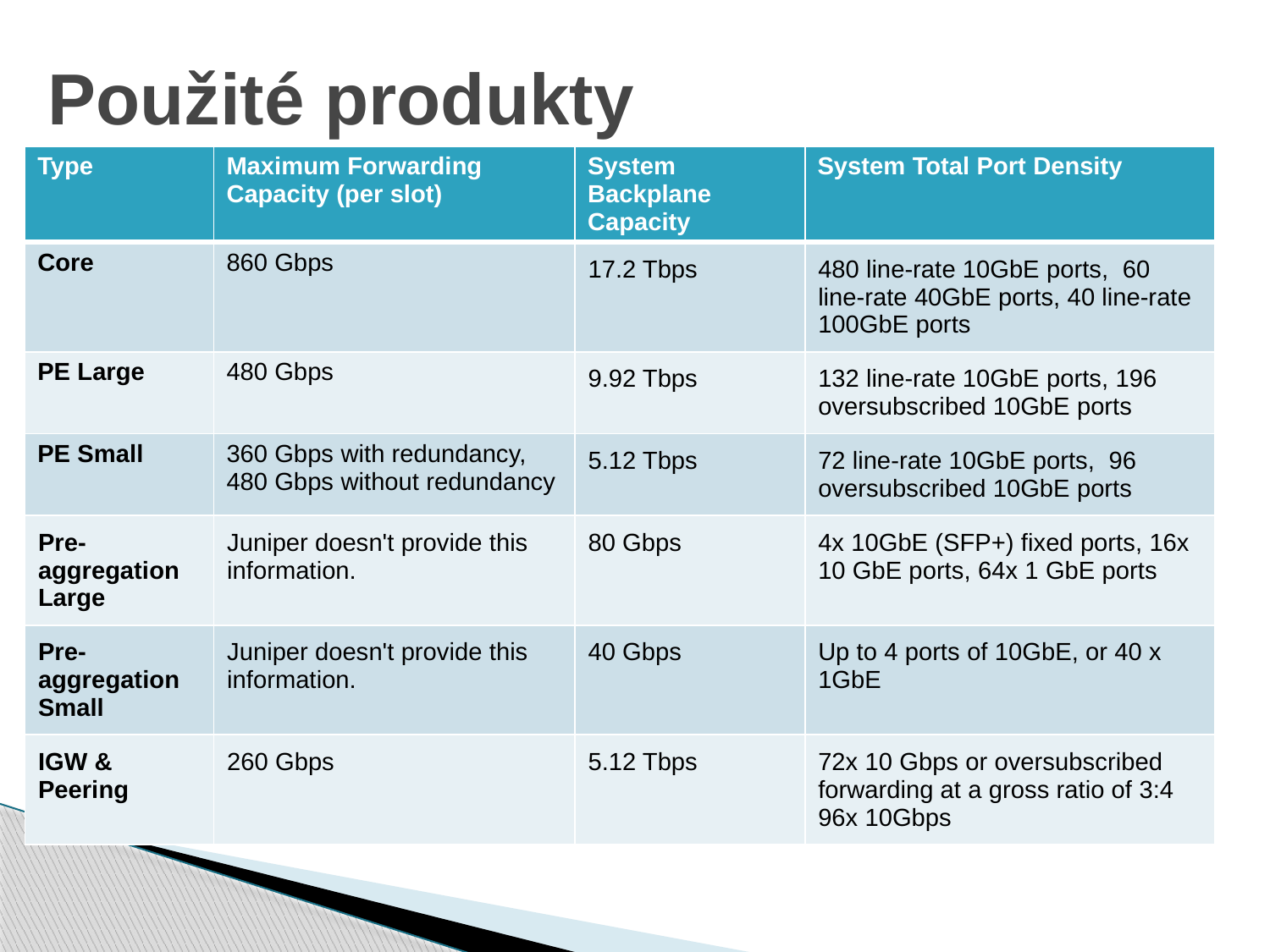

# Použité produkty
| Type | Maximum Forwarding Capacity (per slot) | System Backplane Capacity | System Total Port Density |
| --- | --- | --- | --- |
| Core | 860 Gbps | 17.2 Tbps | 480 line-rate 10GbE ports,  60 line-rate 40GbE ports, 40 line-rate 100GbE ports |
| PE Large | 480 Gbps | 9.92 Tbps | 132 line-rate 10GbE ports, 196 oversubscribed 10GbE ports |
| PE Small | 360 Gbps with redundancy, 480 Gbps without redundancy | 5.12 Tbps | 72 line-rate 10GbE ports,  96 oversubscribed 10GbE ports |
| Pre-aggregation Large | Juniper doesn't provide this information. | 80 Gbps | 4x 10GbE (SFP+) fixed ports, 16x 10 GbE ports, 64x 1 GbE ports |
| Pre-aggregation Small | Juniper doesn't provide this information. | 40 Gbps | Up to 4 ports of 10GbE, or 40 x 1GbE |
| IGW & Peering | 260 Gbps | 5.12 Tbps | 72x 10 Gbps or oversubscribed forwarding at a gross ratio of 3:4 96x 10Gbps |